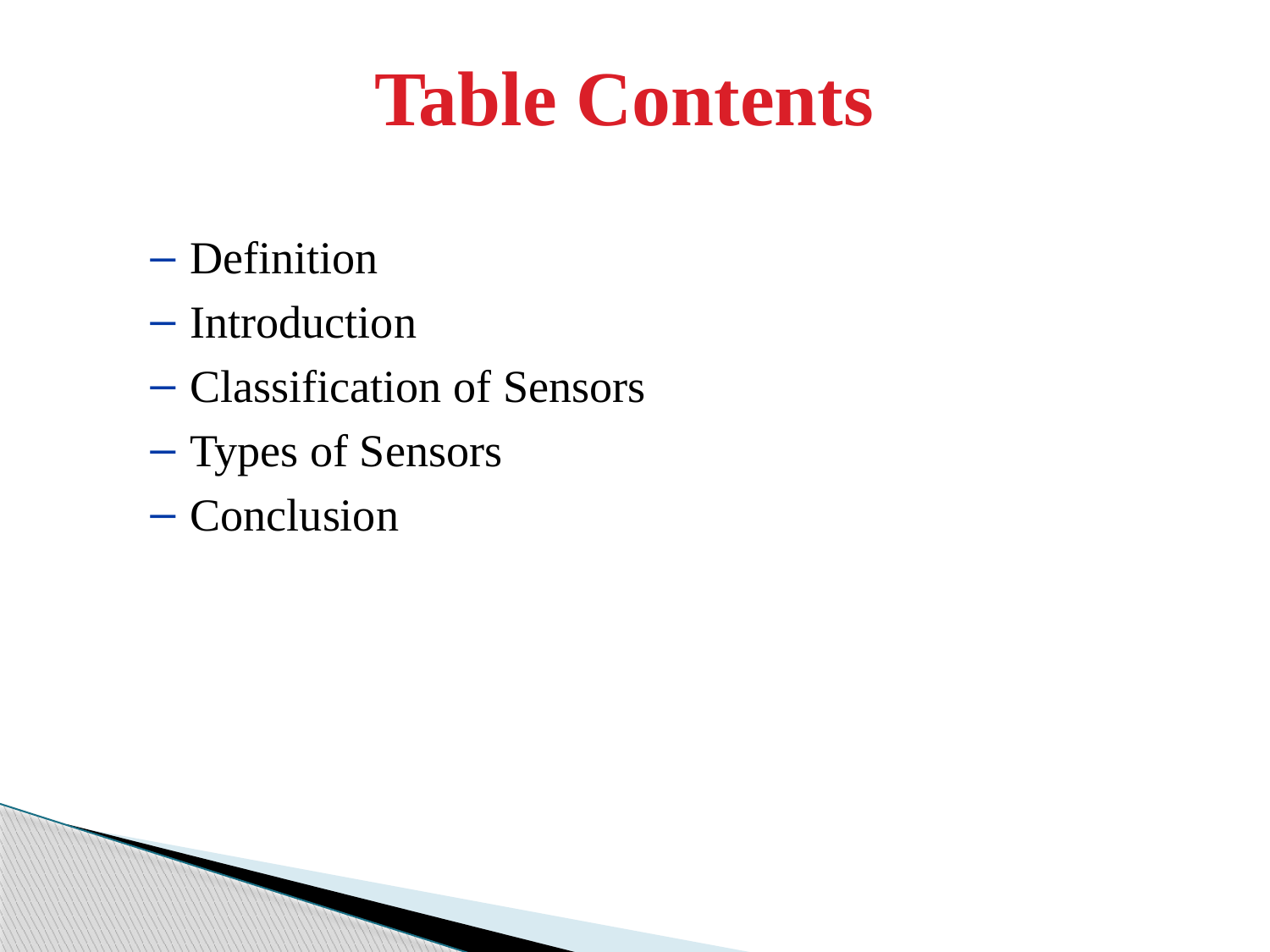

Table Contents
Definition
Introduction
Classification of Sensors
Types of Sensors
Conclusion